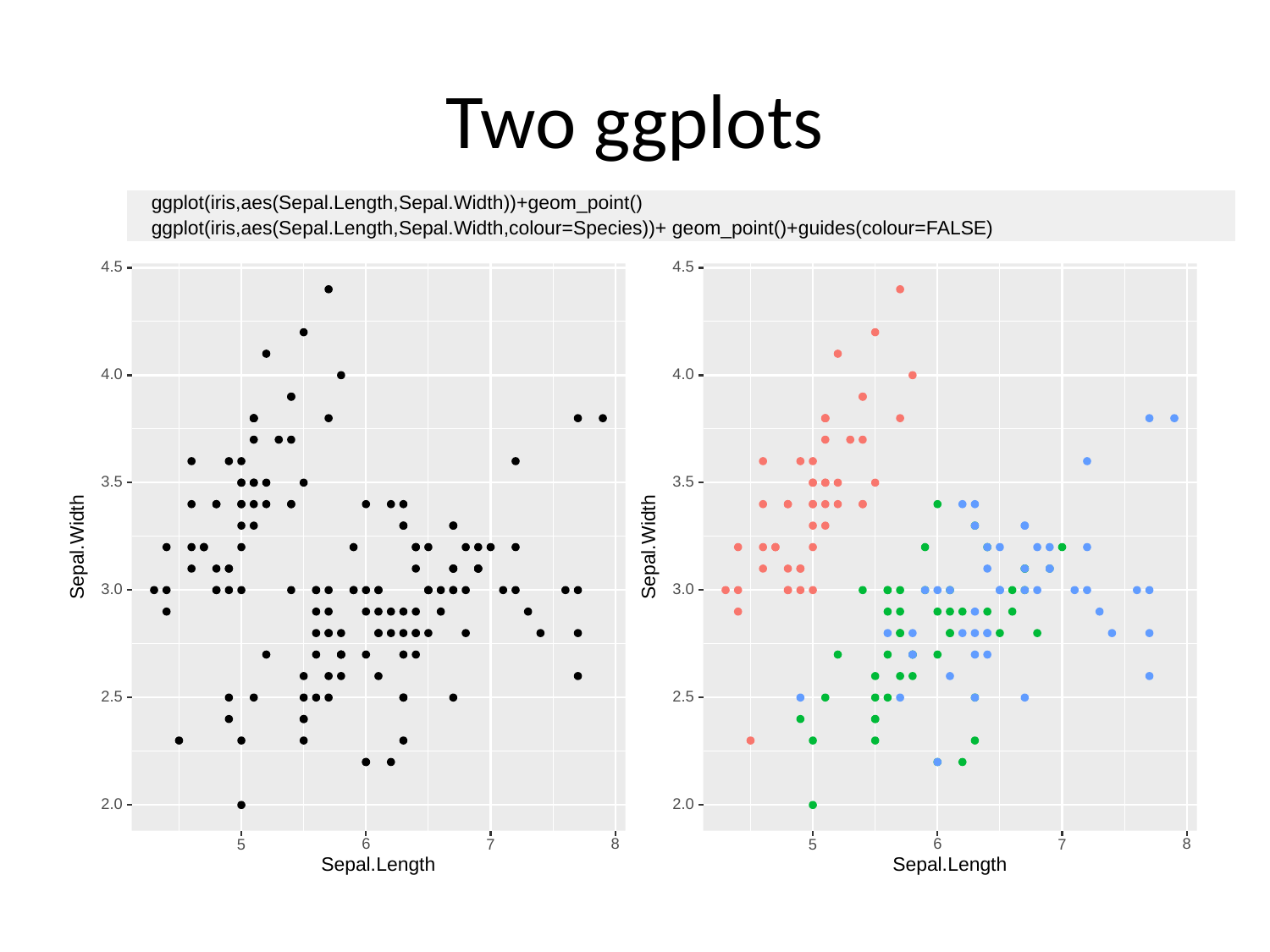

# Two ggplots
|  | ggplot(iris,aes(Sepal.Length,Sepal.Width))+geom\_point() |
| --- | --- |
|  | ggplot(iris,aes(Sepal.Length,Sepal.Width,colour=Species))+ geom\_point()+guides(colour=FALSE) |

4.5

4.0

3.5

Sepal.Width

3.0

2.5

2.0

6
8
5
7
Sepal.Length

4.5

4.0

3.5

Sepal.Width

3.0

2.5

2.0

6
8
5
7
Sepal.Length